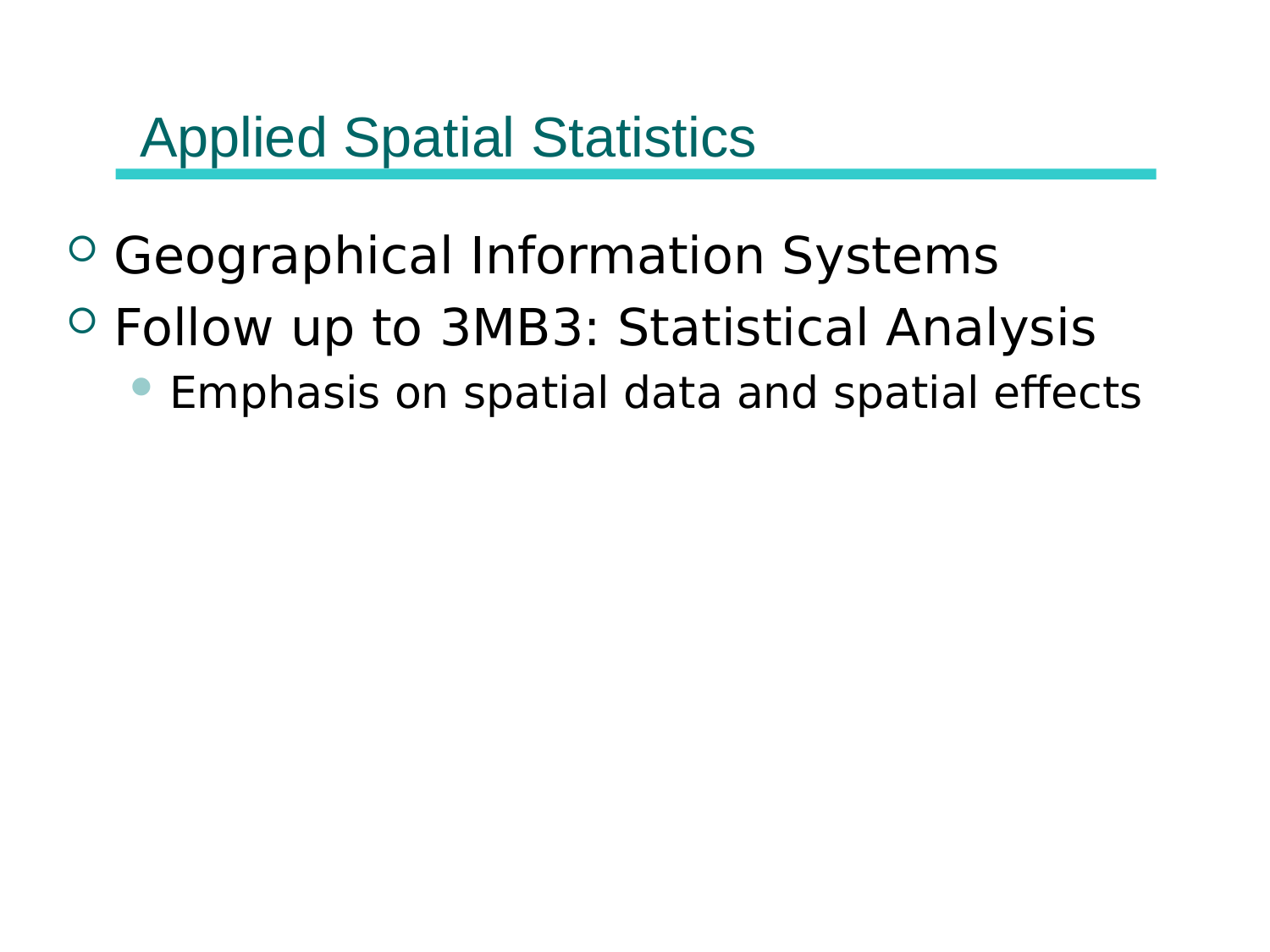

# Applied Spatial Statistics
Geographical Information Systems
Follow up to 3MB3: Statistical Analysis
Emphasis on spatial data and spatial effects